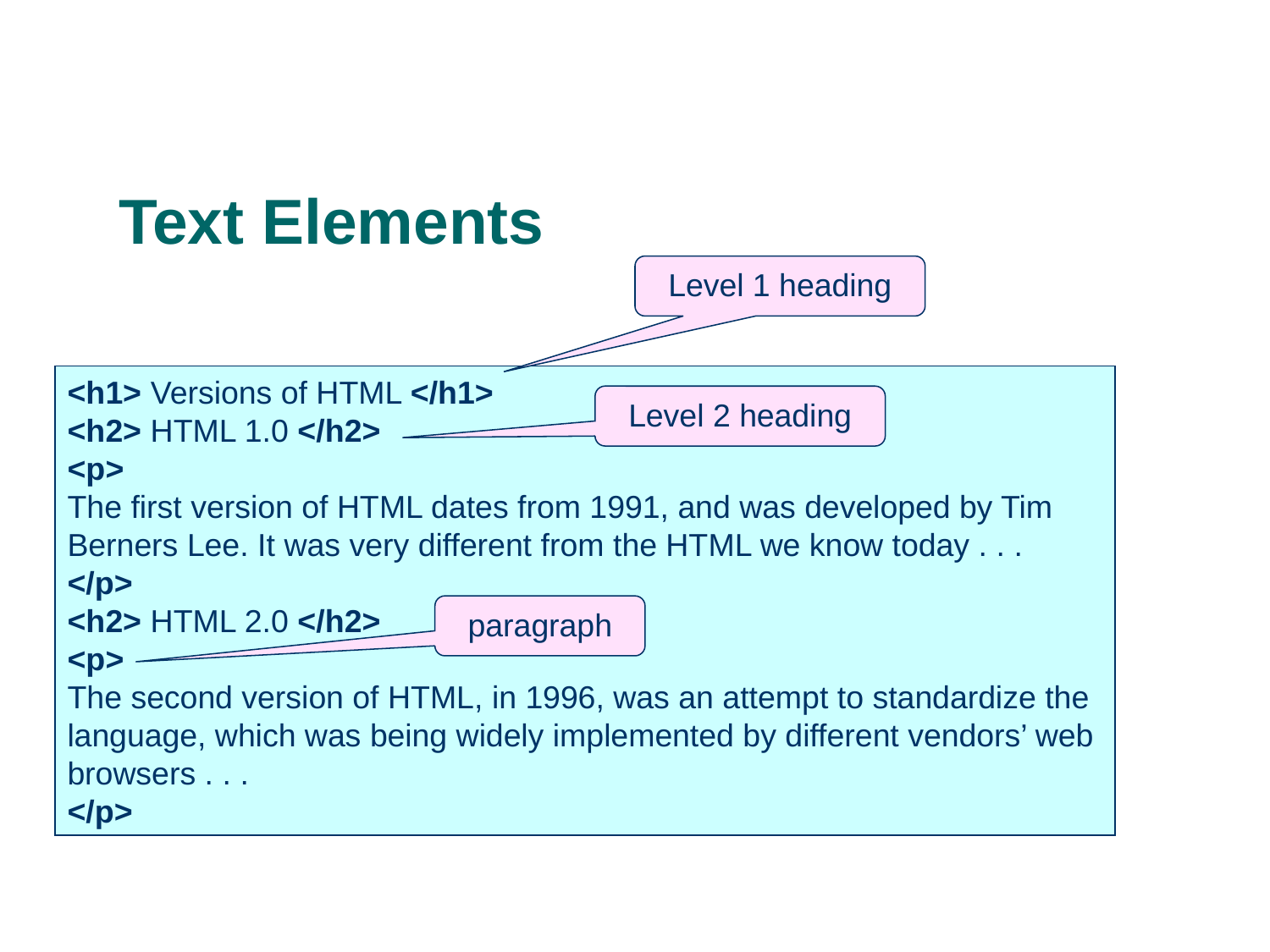

# Text Elements
Level 1 heading
<h1> Versions of HTML </h1>
<h2> HTML 1.0 </h2>
<p>
The first version of HTML dates from 1991, and was developed by Tim Berners Lee. It was very different from the HTML we know today . . .
</p>
<h2> HTML 2.0 </h2>
<p>
The second version of HTML, in 1996, was an attempt to standardize the language, which was being widely implemented by different vendors’ web browsers . . .
</p>
Level 2 heading
paragraph